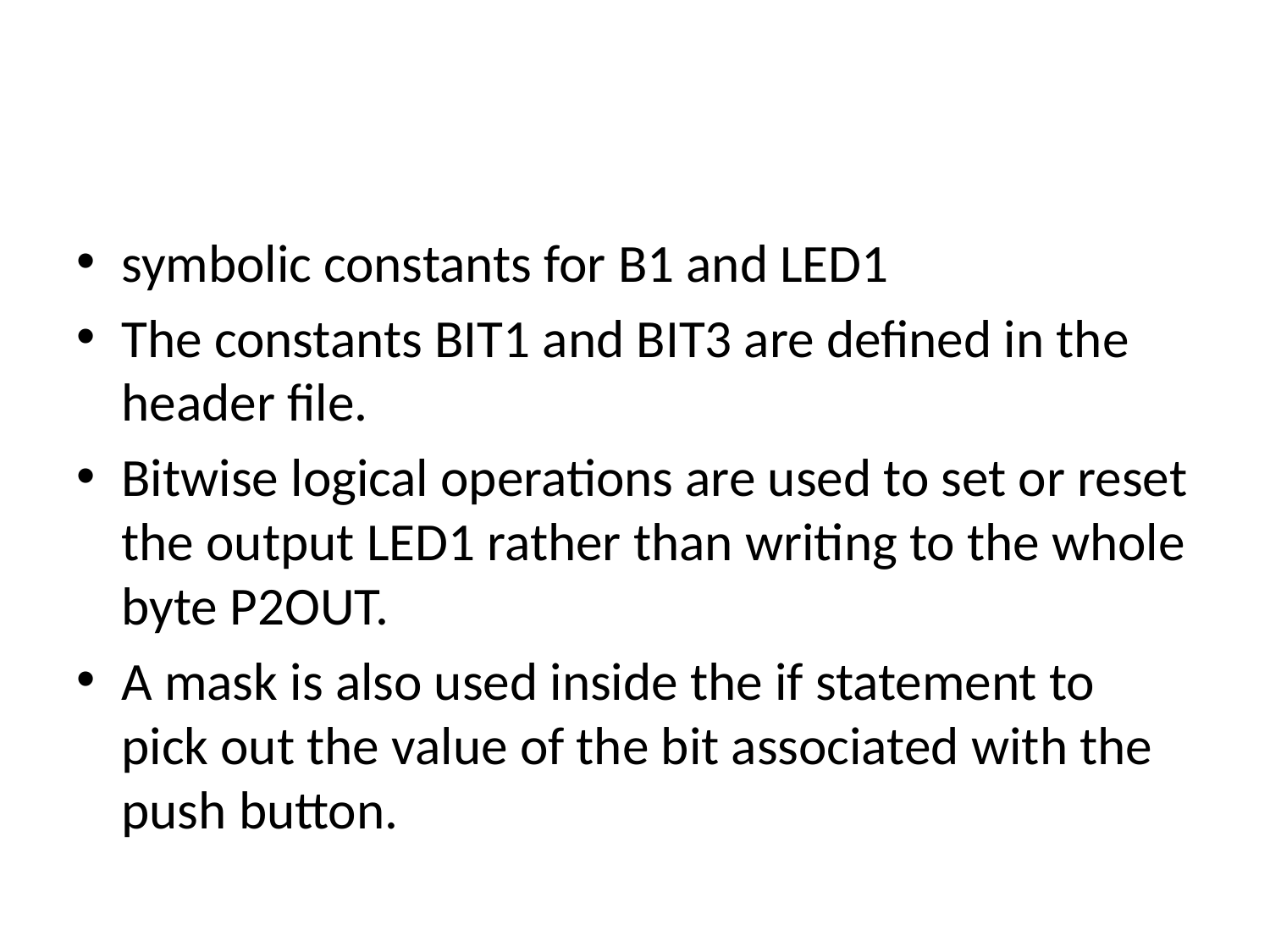

#
symbolic constants for B1 and LED1
The constants BIT1 and BIT3 are defined in the header file.
Bitwise logical operations are used to set or reset the output LED1 rather than writing to the whole byte P2OUT.
A mask is also used inside the if statement to pick out the value of the bit associated with the push button.